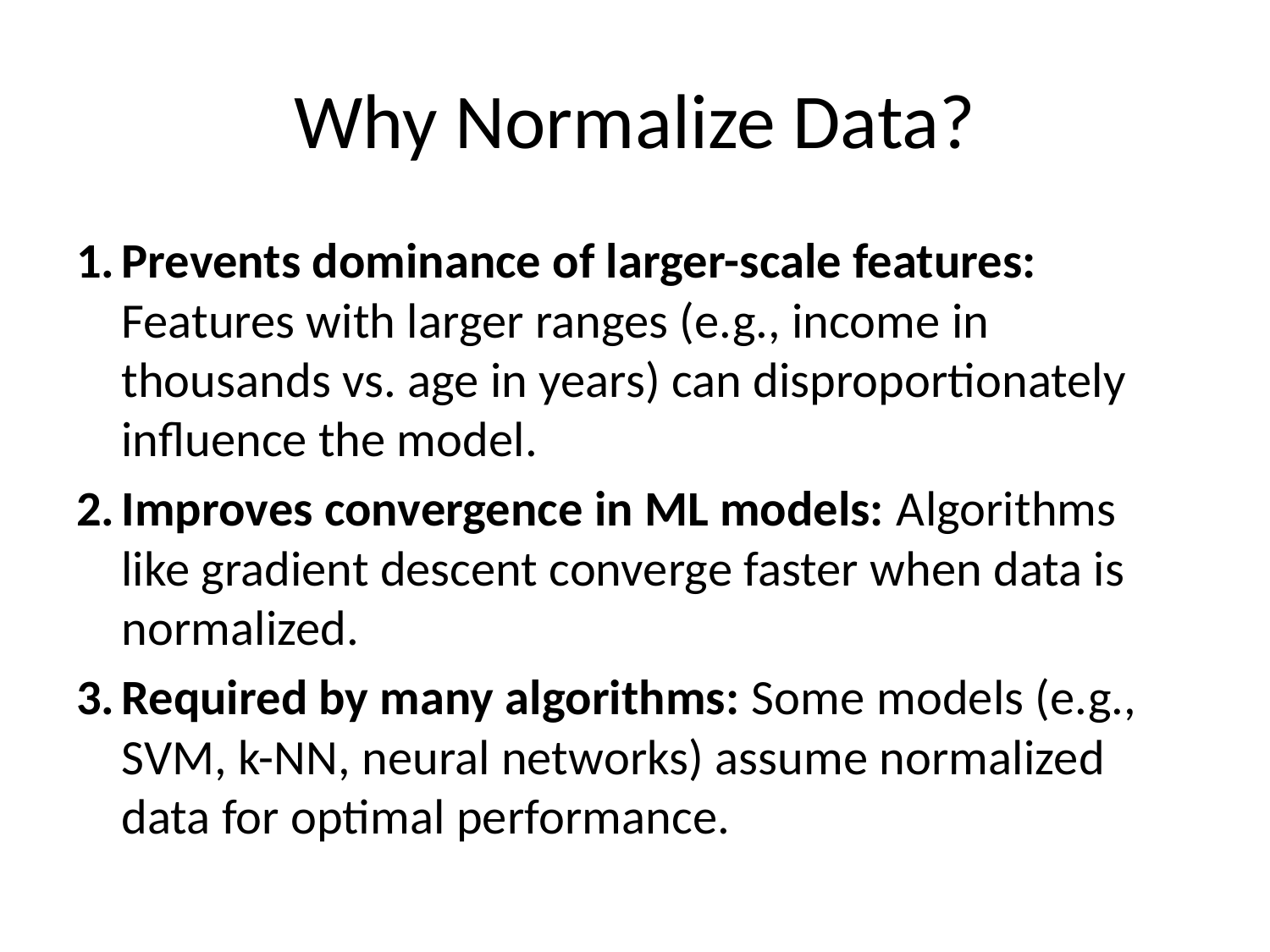

# Why Normalize Data?
Prevents dominance of larger-scale features: Features with larger ranges (e.g., income in thousands vs. age in years) can disproportionately influence the model.
Improves convergence in ML models: Algorithms like gradient descent converge faster when data is normalized.
Required by many algorithms: Some models (e.g., SVM, k-NN, neural networks) assume normalized data for optimal performance.